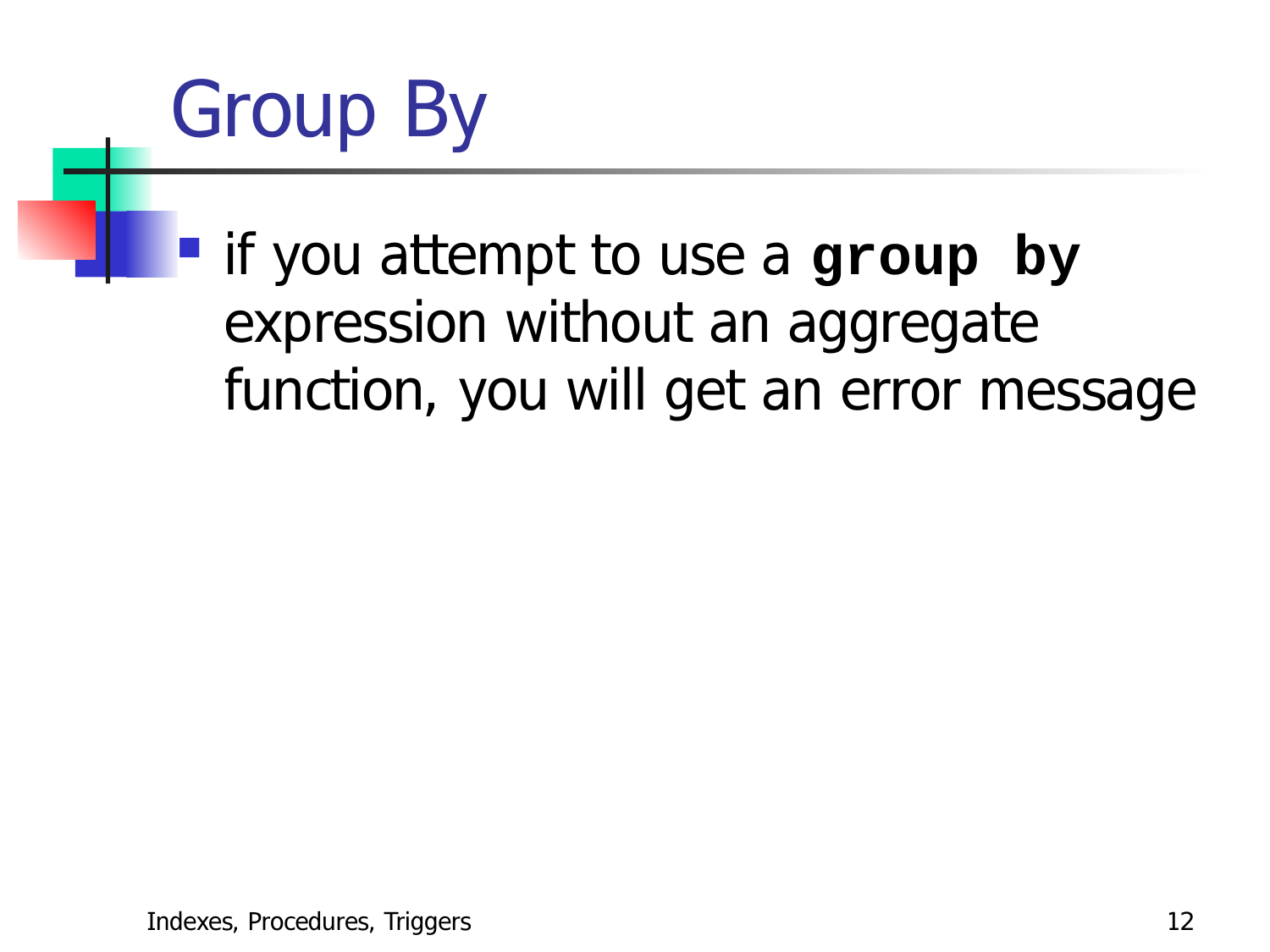

# Group By
if you attempt to use a group by expression without an aggregate function, you will get an error message
Indexes, Procedures, Triggers
12